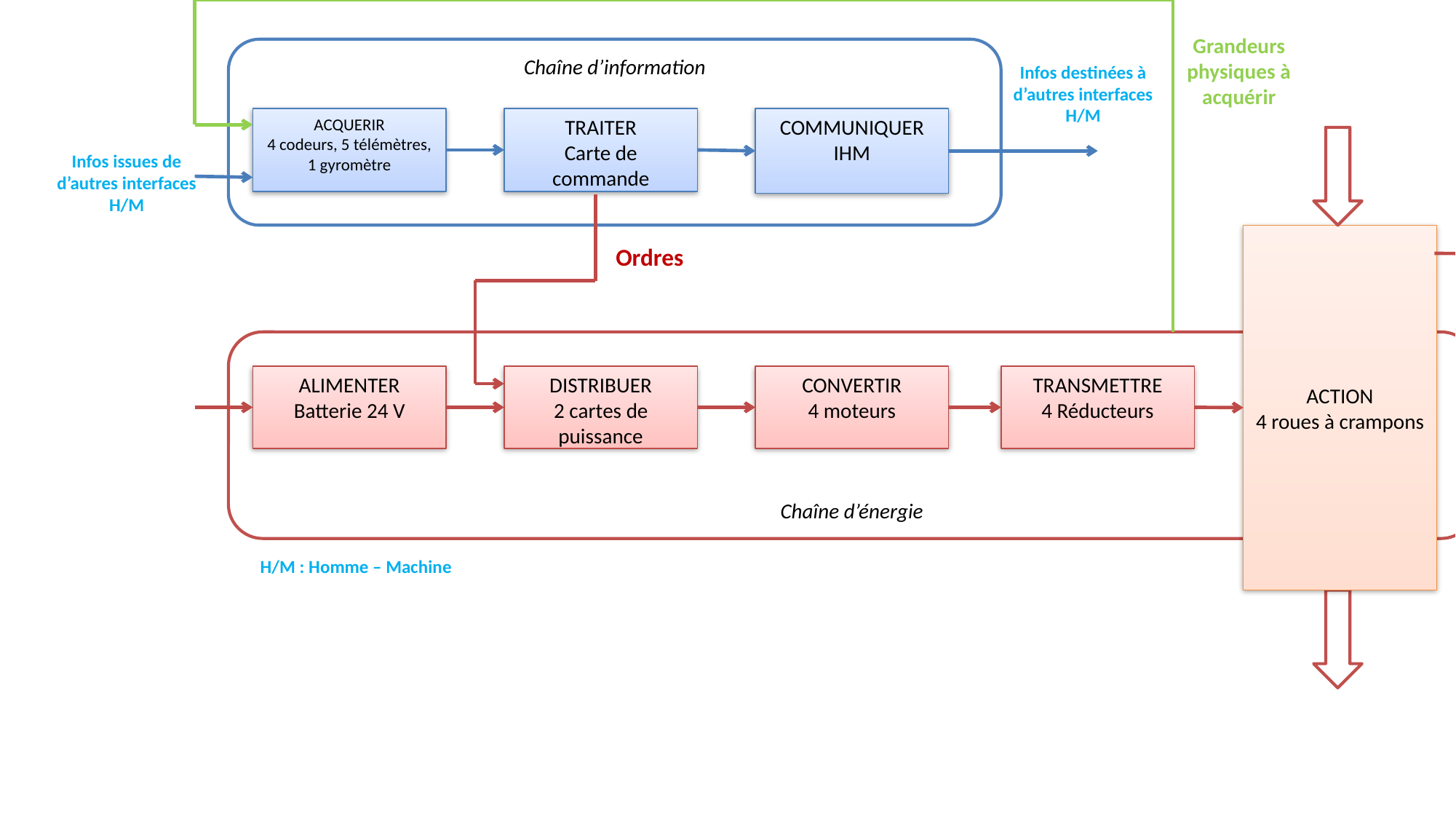

Grandeurs physiques à acquérir
Infos destinées à d’autres interfaces H/M
Chaîne d’information

ACQUERIR
4 codeurs, 5 télémètres, 1 gyromètre
TRAITER
Carte de commande
COMMUNIQUER
IHM
Infos issues de d’autres interfaces H/M

ACTION
4 roues à crampons
Ordres
Chaîne d’énergie
ALIMENTER
Batterie 24 V
DISTRIBUER
2 cartes de puissance
CONVERTIR
4 moteurs
TRANSMETTRE
4 Réducteurs
H/M : Homme – Machine